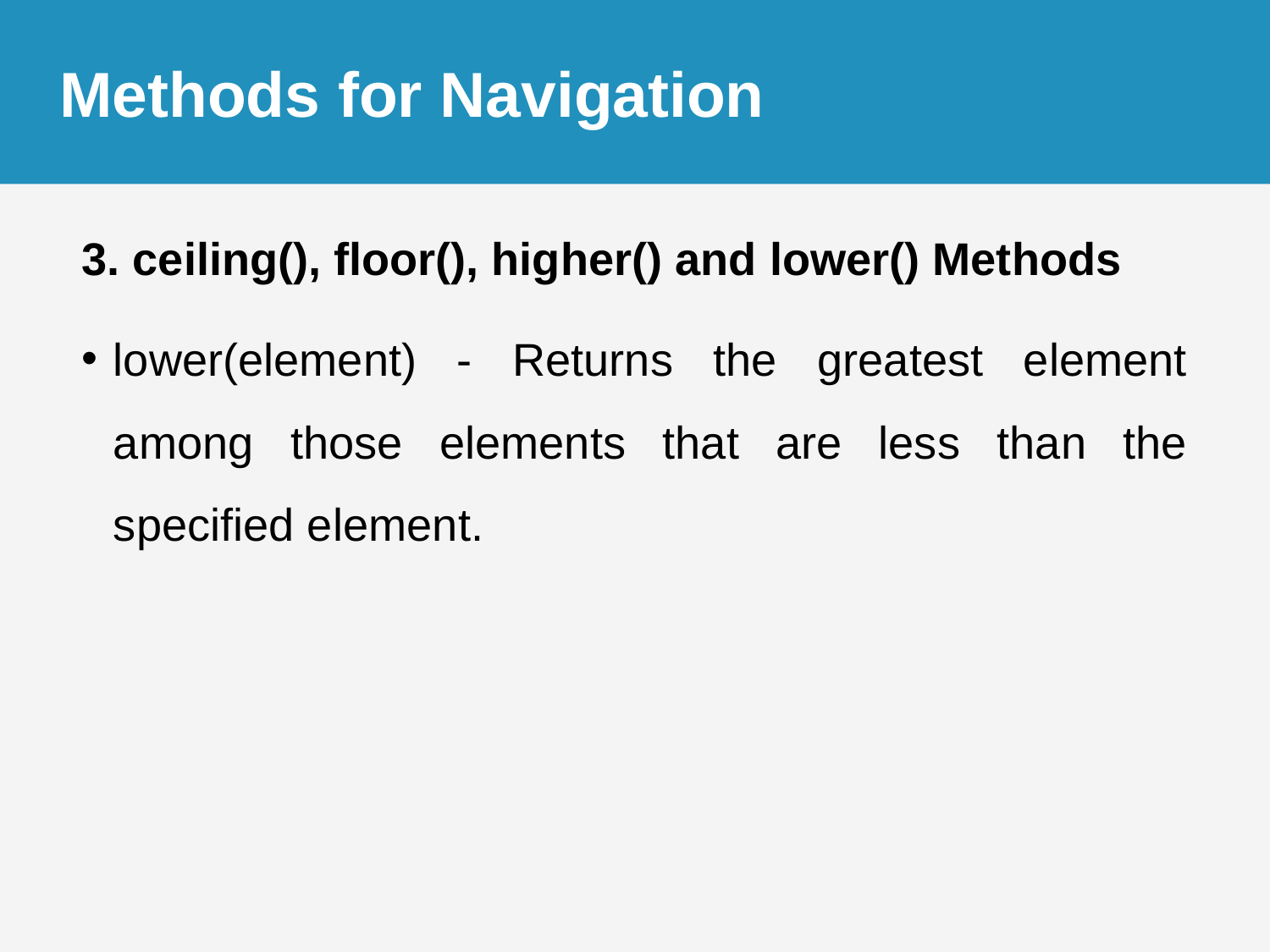

# Methods for Navigation
3. ceiling(), floor(), higher() and lower() Methods
lower(element) - Returns the greatest element among those elements that are less than the specified element.